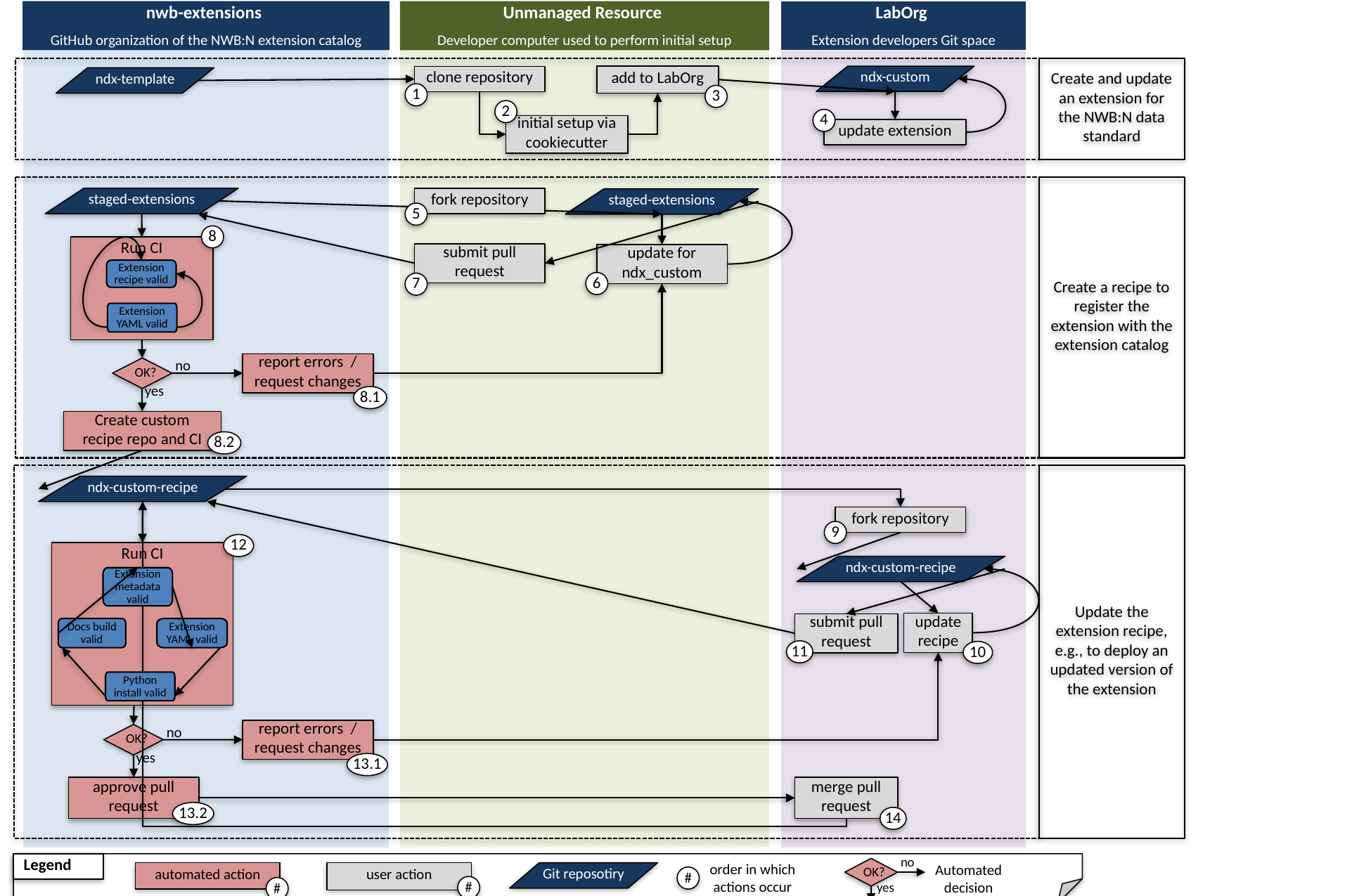

nwb-extensions

GitHub organization of the NWB:N extension catalog
Unmanaged Resource

Developer computer used to perform initial setup
LabOrg

Extension developers Git space

Create and update an extension for the NWB:N data standard
add to LabOrg
ndx-custom
clone repository
ndx-template
1
3
2
4
initial setup via cookiecutter
update extension

Create a recipe to register the extension with the extension catalog
staged-extensions
fork repository
staged-extensions
5
8
Run CI
submit pull request
update for ndx_custom
Extension recipe valid
6
7
Extension YAML valid
report errors  / request changes
no

OK?
yes
8.1
Create custom recipe repo and CI
8.2

Update the extension recipe, e.g., to deploy an updated version of the extension
ndx-custom-recipe
fork repository
9
12
Run CI
ndx-custom-recipe
Extension metadata valid
Docs build valid
Extension YAML valid
Python install valid
update recipe
submit pull request
11
10
report errors  / request changes
no

OK?
yes
13.1
approve pull request
merge pull request
13.2
14
Legend

no
order in which actions occur
Automated decision

automated action
user action
Git reposotiry
OK?
#
#
#
yes